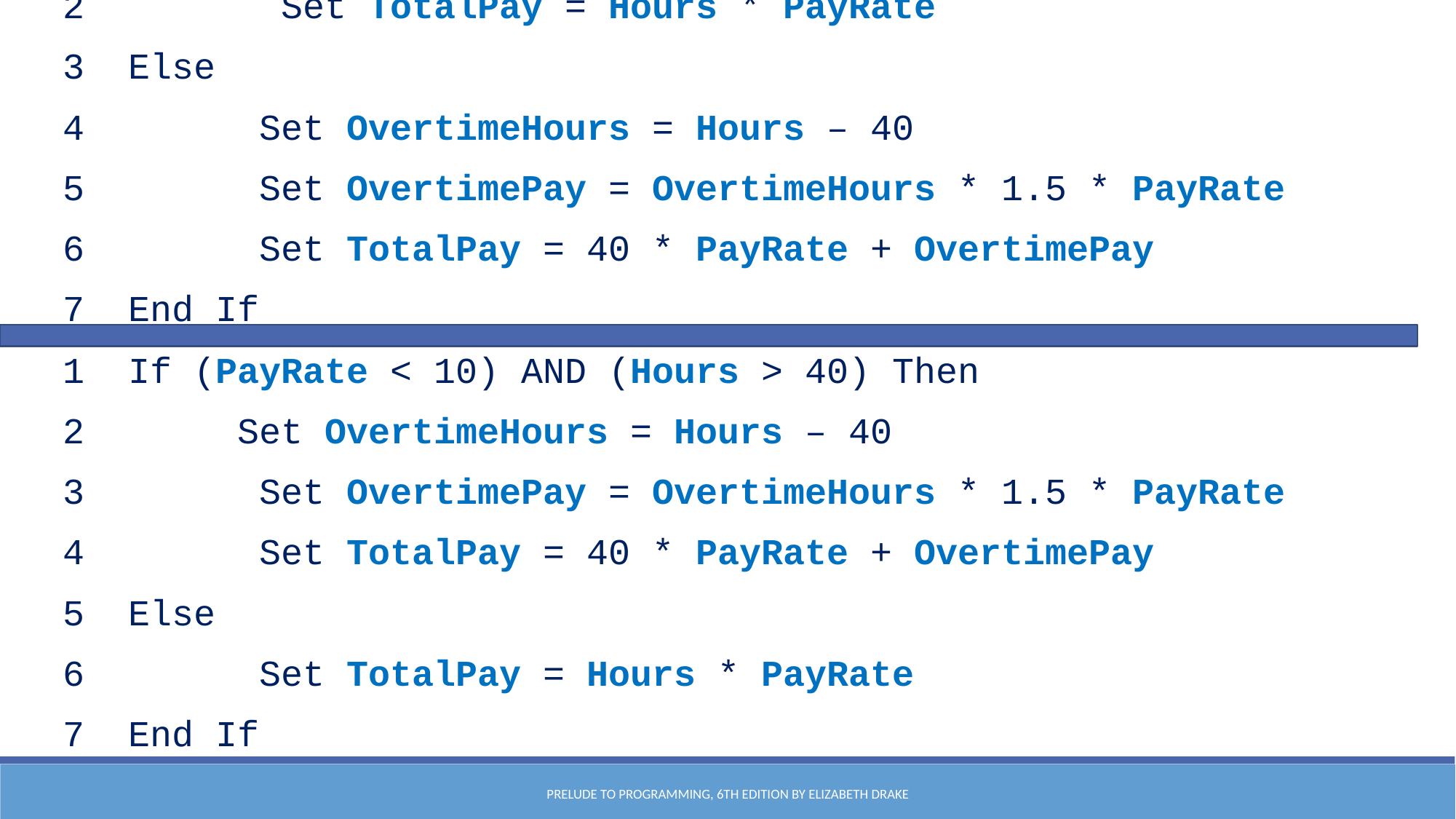

Side by side comparison
1  If (PayRate >= 10) OR (Hours <= 40) Then
2 	     Set TotalPay = Hours * PayRate
3  Else
4	    Set OvertimeHours = Hours – 40
5	    Set OvertimePay = OvertimeHours * 1.5 * PayRate
6	    Set TotalPay = 40 * PayRate + OvertimePay
7  End If

1  If (PayRate < 10) AND (Hours > 40) Then
2       Set OvertimeHours = Hours – 40
3	    Set OvertimePay = OvertimeHours * 1.5 * PayRate
4	    Set TotalPay = 40 * PayRate + OvertimePay
5  Else
6	    Set TotalPay = Hours * PayRate
7  End If

Prelude to Programming, 6th edition by Elizabeth Drake